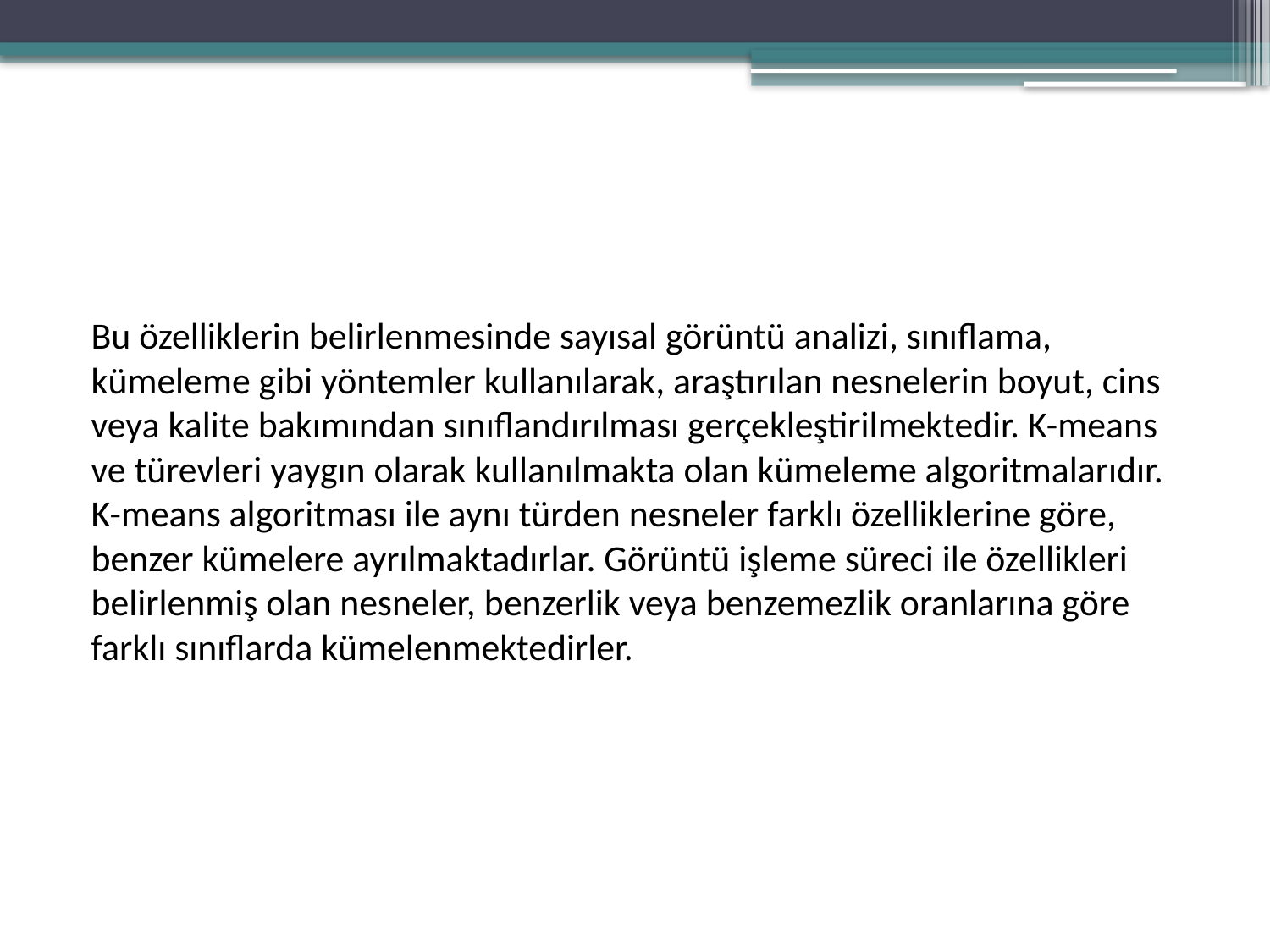

Bu özelliklerin belirlenmesinde sayısal görüntü analizi, sınıflama, kümeleme gibi yöntemler kullanılarak, araştırılan nesnelerin boyut, cins veya kalite bakımından sınıflandırılması gerçekleştirilmektedir. K-means ve türevleri yaygın olarak kullanılmakta olan kümeleme algoritmalarıdır. K-means algoritması ile aynı türden nesneler farklı özelliklerine göre, benzer kümelere ayrılmaktadırlar. Görüntü işleme süreci ile özellikleri belirlenmiş olan nesneler, benzerlik veya benzemezlik oranlarına göre farklı sınıflarda kümelenmektedirler.